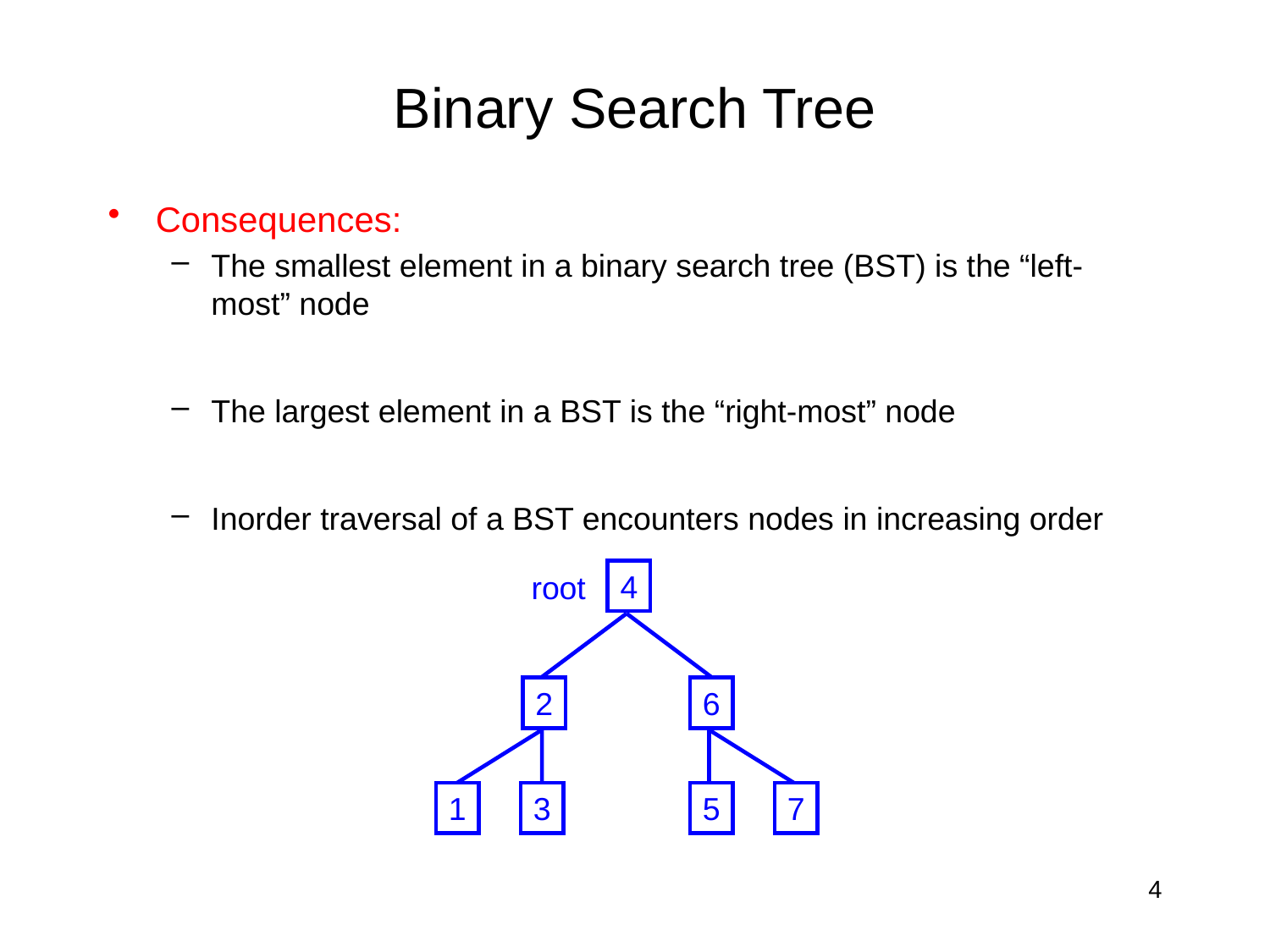

# Binary Search Tree
Consequences:
The smallest element in a binary search tree (BST) is the “left-most” node

The largest element in a BST is the “right-most” node

Inorder traversal of a BST encounters nodes in increasing order
4
root

2
6

1
3
5
7
4